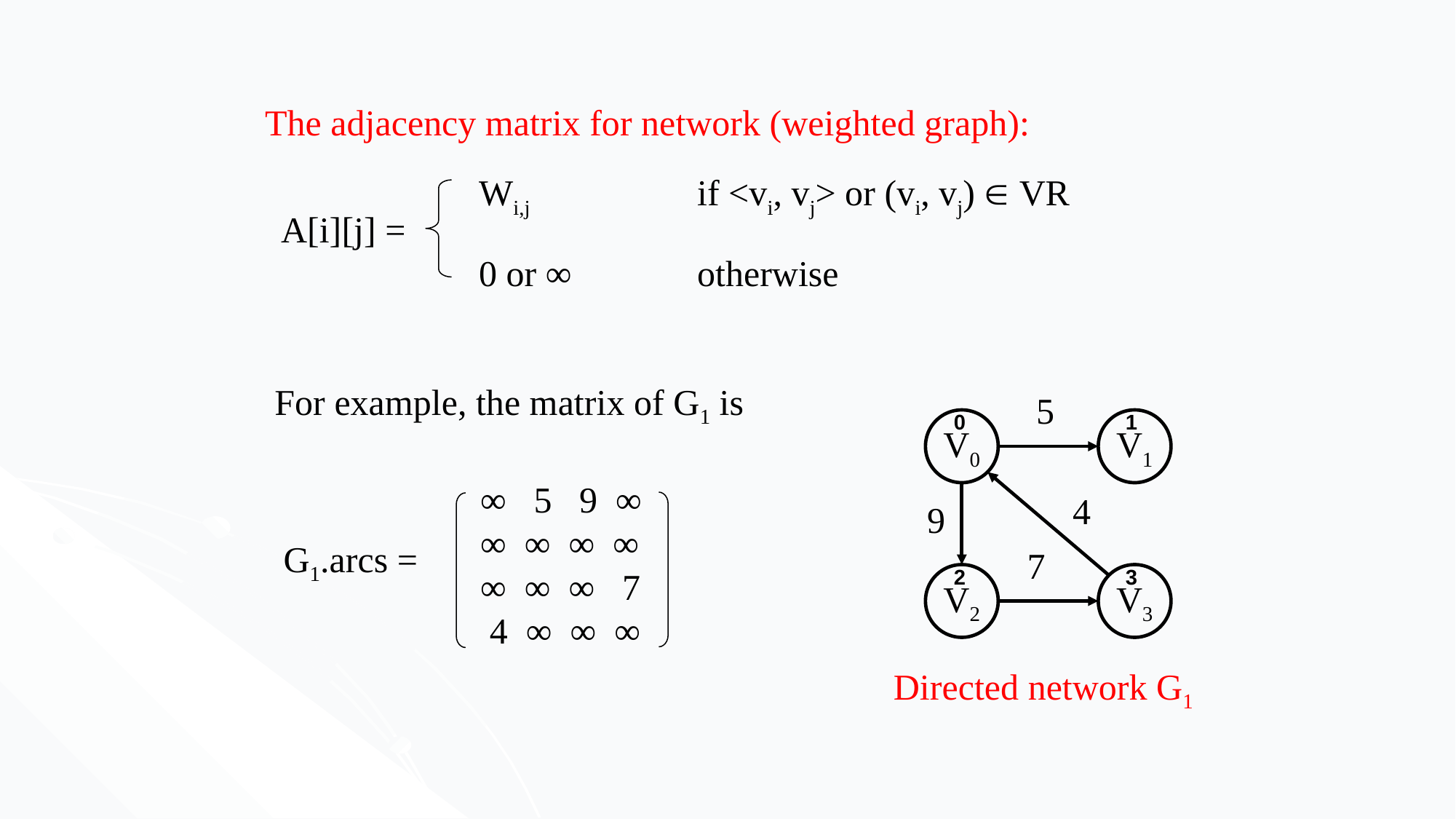

The adjacency matrix for network (weighted graph):
Wi,j		if <vi, vj> or (vi, vj) ∈ VR
0 or ∞		otherwise

A[i][j] =
For example, the matrix of G1 is
5
V0
V1
V2
V3
4
9
7
Directed network G1
0
1
∞   5   9  ∞
∞  ∞  ∞  ∞
∞  ∞  ∞   7
 4  ∞  ∞  ∞

G1.arcs =
2
3